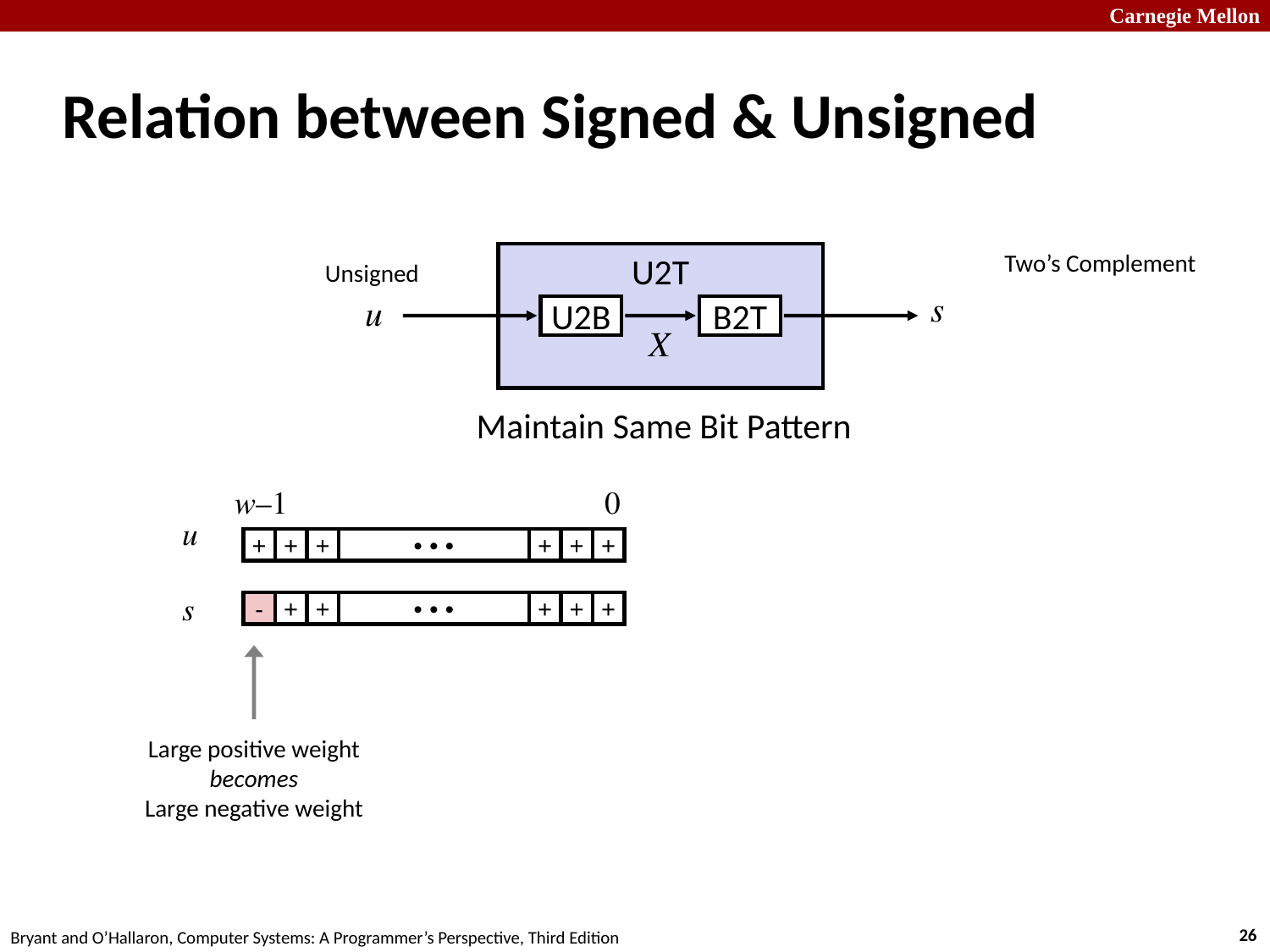

# Relation between Signed & Unsigned
Two’s Complement
U2T
Unsigned
s
u
U2B
B2T
X

Maintain Same Bit Pattern
w–1
0
u
+
+
+
• • •
+
+
+
s
-
+
+
• • •
+
+
+

Large positive weight
becomes
Large negative weight